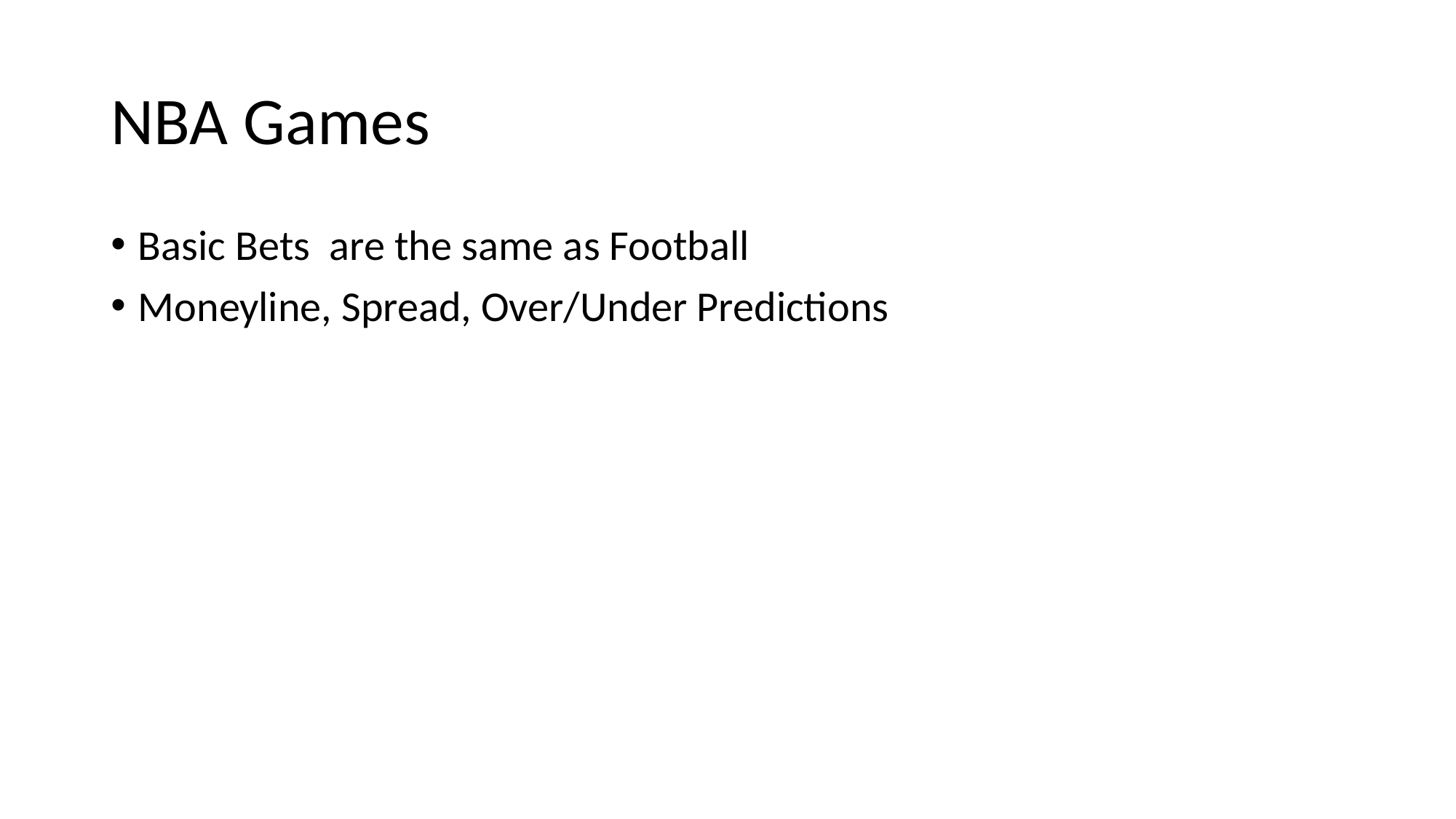

# NBA Games
Basic Bets  are the same as Football
Moneyline, Spread, Over/Under Predictions